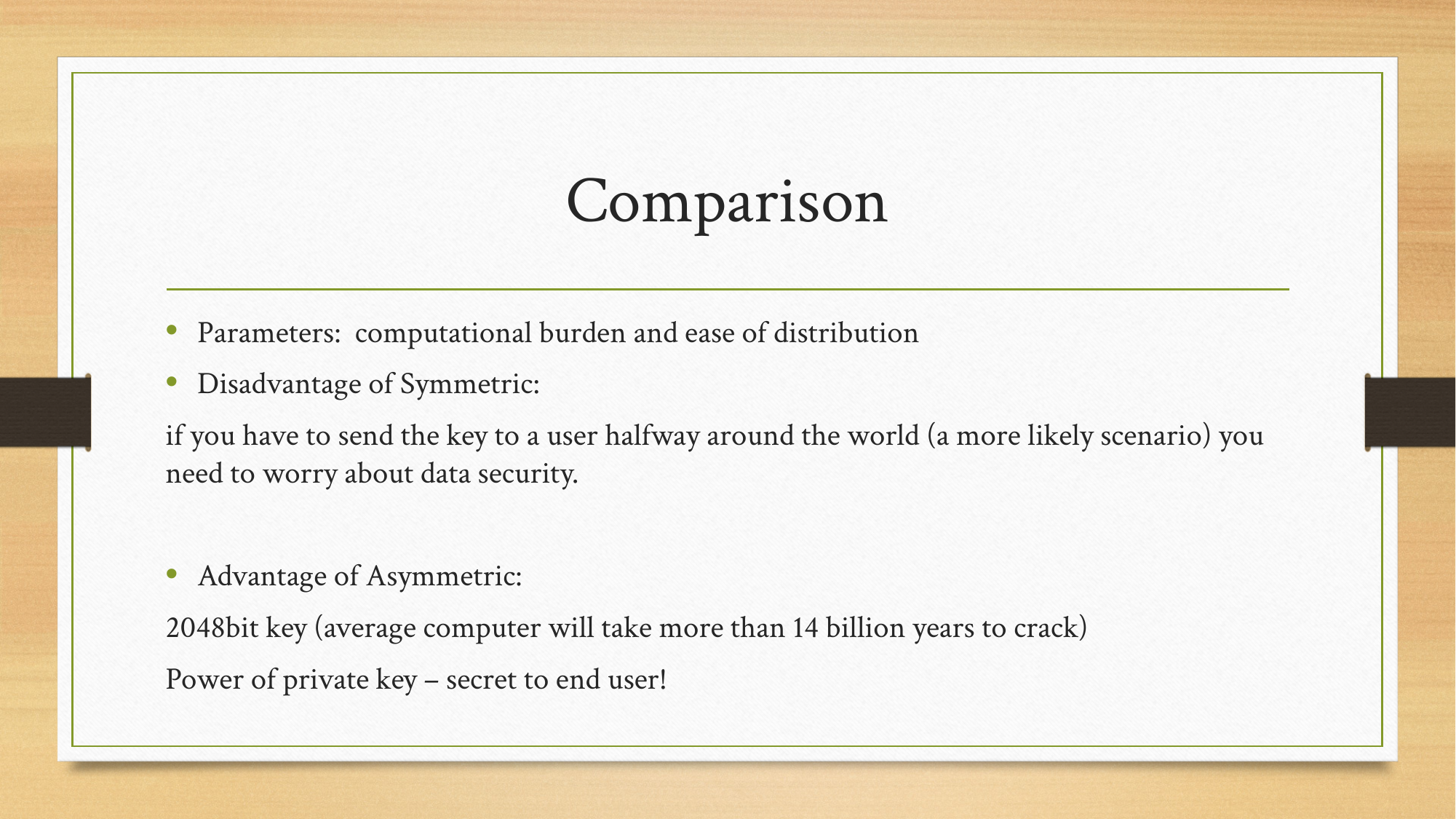

# Comparison
Parameters:  computational burden and ease of distribution
Disadvantage of Symmetric:
if you have to send the key to a user halfway around the world (a more likely scenario) you need to worry about data security.

Advantage of Asymmetric:
2048bit key (average computer will take more than 14 billion years to crack)
Power of private key – secret to end user!